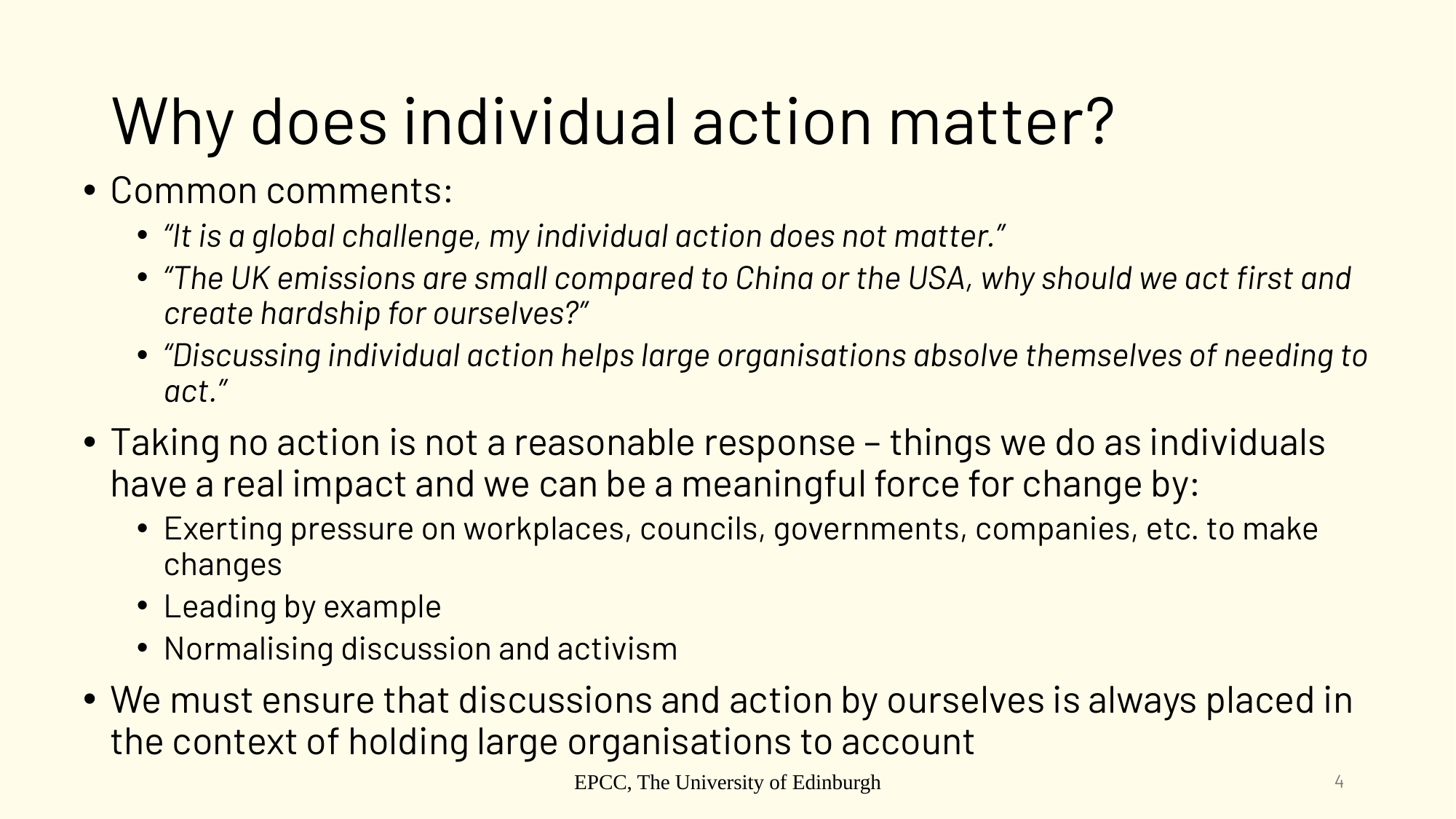

# Why does individual action matter?
Common comments:
“It is a global challenge, my individual action does not matter.”
“The UK emissions are small compared to China or the USA, why should we act first and create hardship for ourselves?”
“Discussing individual action helps large organisations absolve themselves of needing to act.”
Taking no action is not a reasonable response – things we do as individuals have a real impact and we can be a meaningful force for change by:
Exerting pressure on workplaces, councils, governments, companies, etc. to make changes
Leading by example
Normalising discussion and activism
We must ensure that discussions and action by ourselves is always placed in the context of holding large organisations to account

EPCC, The University of Edinburgh
4